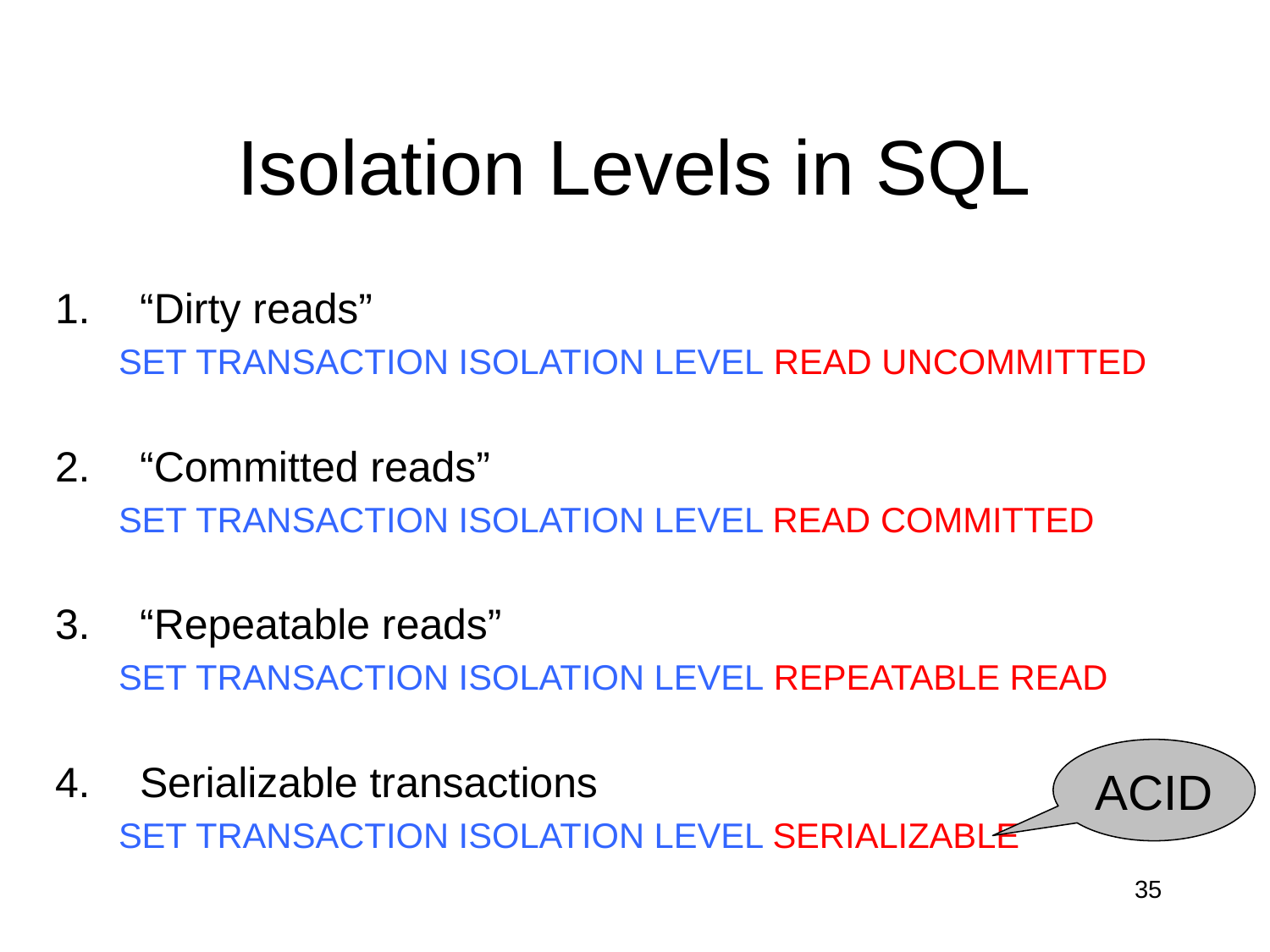

# Isolation Levels in SQL
“Dirty reads”
SET TRANSACTION ISOLATION LEVEL READ UNCOMMITTED

“Committed reads”
SET TRANSACTION ISOLATION LEVEL READ COMMITTED

“Repeatable reads”
SET TRANSACTION ISOLATION LEVEL REPEATABLE READ

Serializable transactions
SET TRANSACTION ISOLATION LEVEL SERIALIZABLE
ACID

35